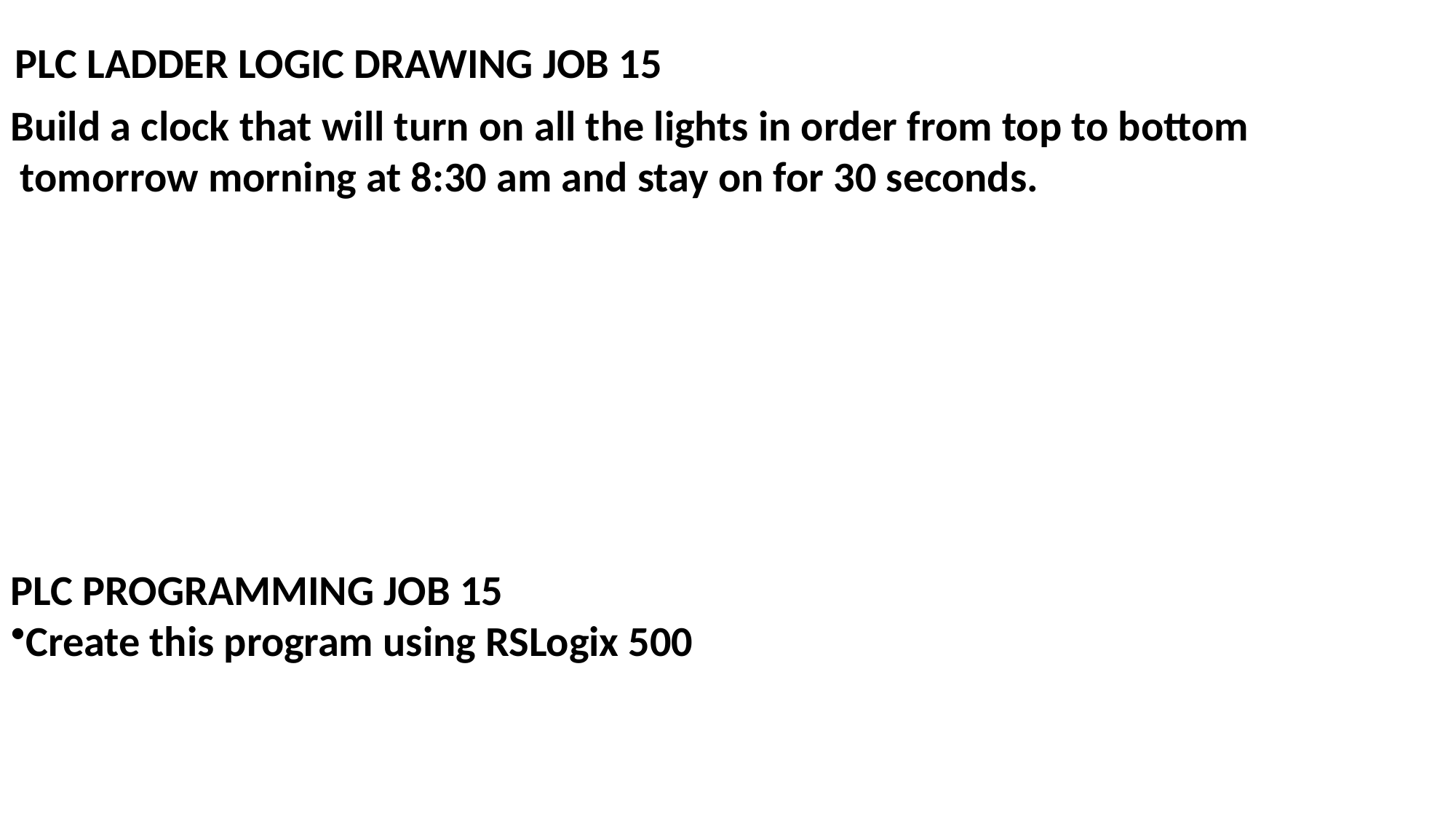

PLC LADDER LOGIC DRAWING JOB 15
Build a clock that will turn on all the lights in order from top to bottom
 tomorrow morning at 8:30 am and stay on for 30 seconds.
PLC PROGRAMMING JOB 15
Create this program using RSLogix 500